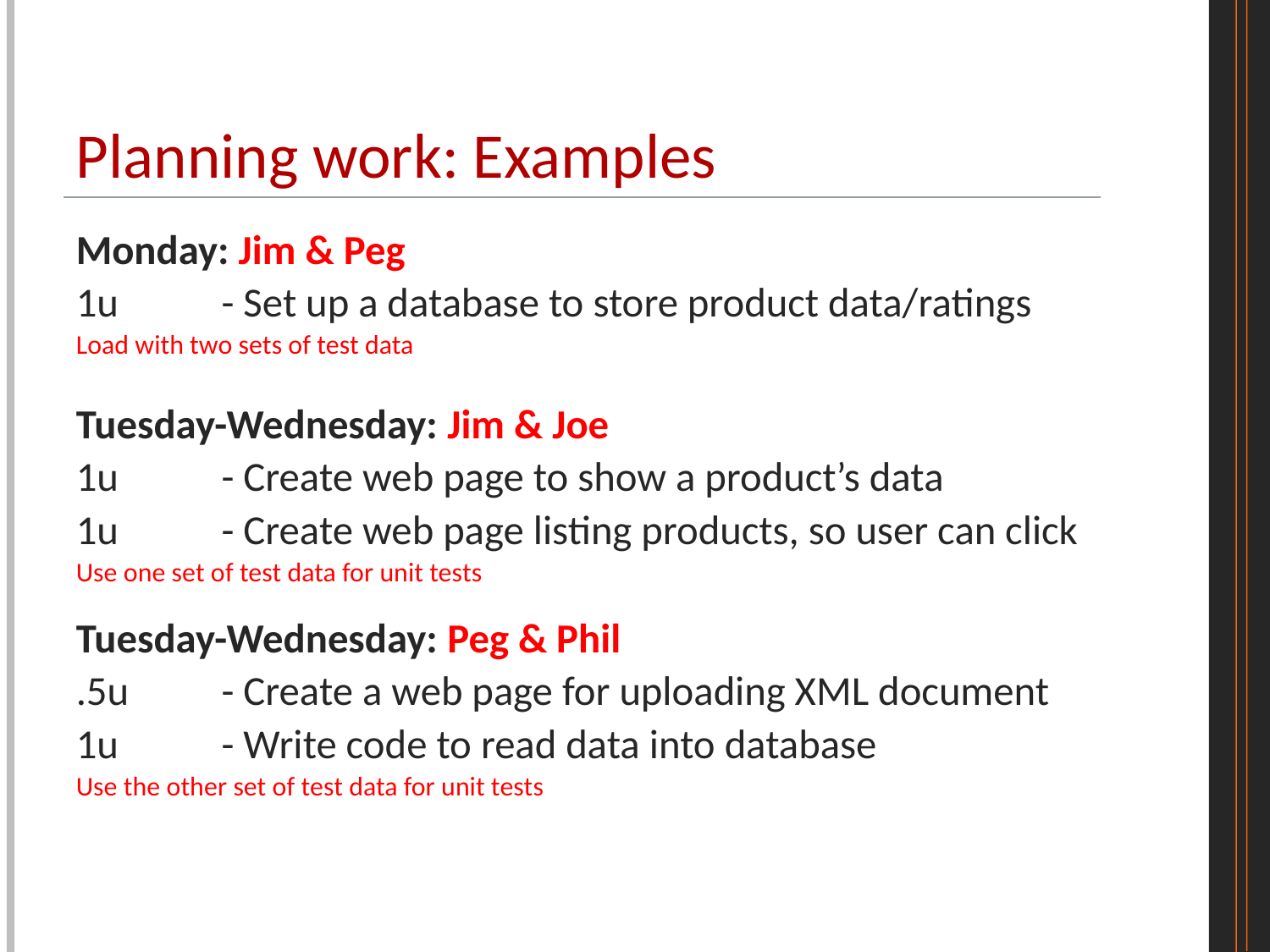

# Planning work: Examples
Monday: Jim & Peg
1u 	- Set up a database to store product data/ratings
Load with two sets of test data

Tuesday-Wednesday: Jim & Joe
1u 	- Create web page to show a product’s data
1u 	- Create web page listing products, so user can click
Use one set of test data for unit tests

Tuesday-Wednesday: Peg & Phil
.5u	- Create a web page for uploading XML document
1u		- Write code to read data into database
Use the other set of test data for unit tests